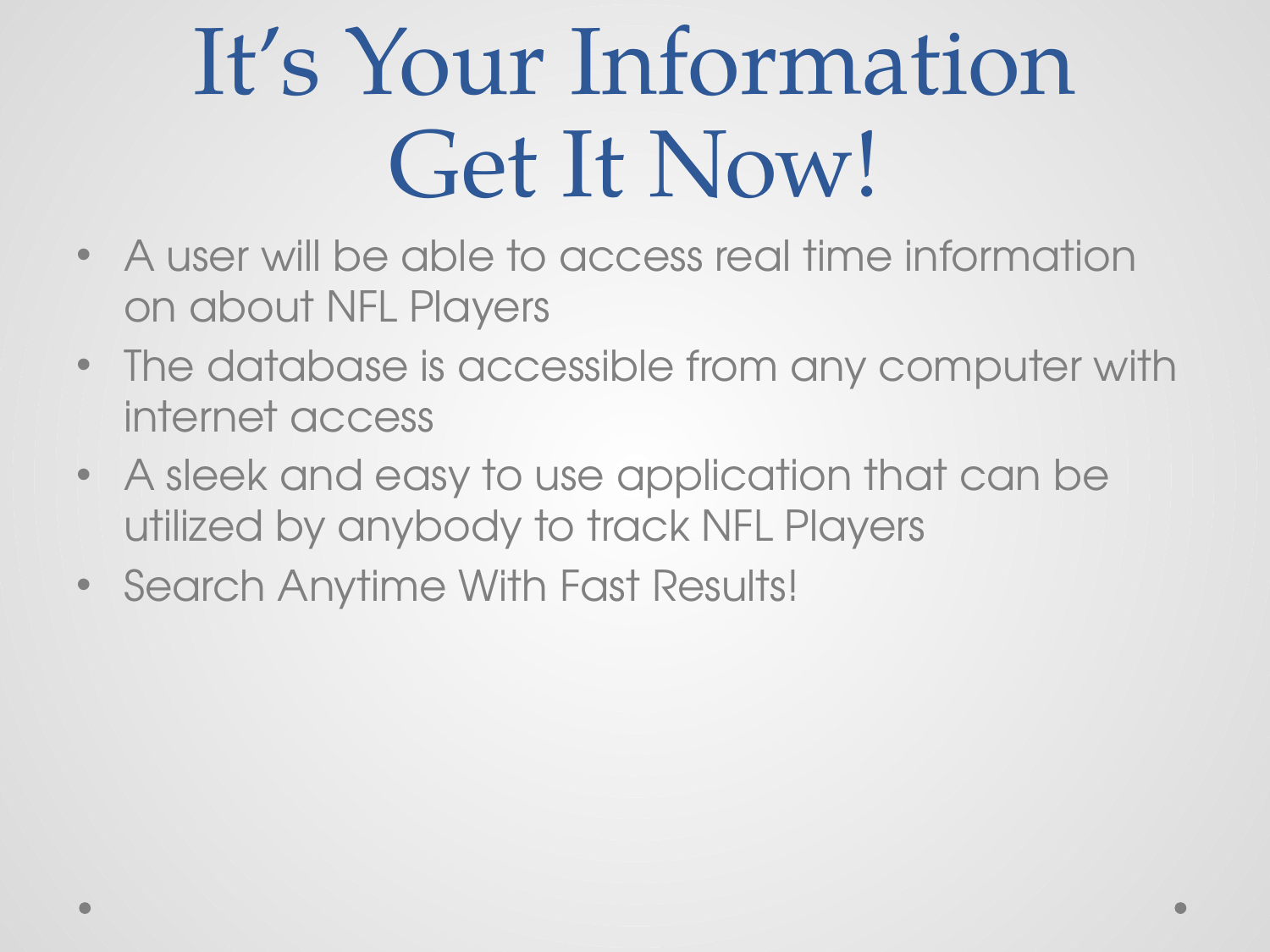

# It’s Your Information Get It Now!
A user will be able to access real time information on about NFL Players
The database is accessible from any computer with internet access
A sleek and easy to use application that can be utilized by anybody to track NFL Players
Search Anytime With Fast Results!